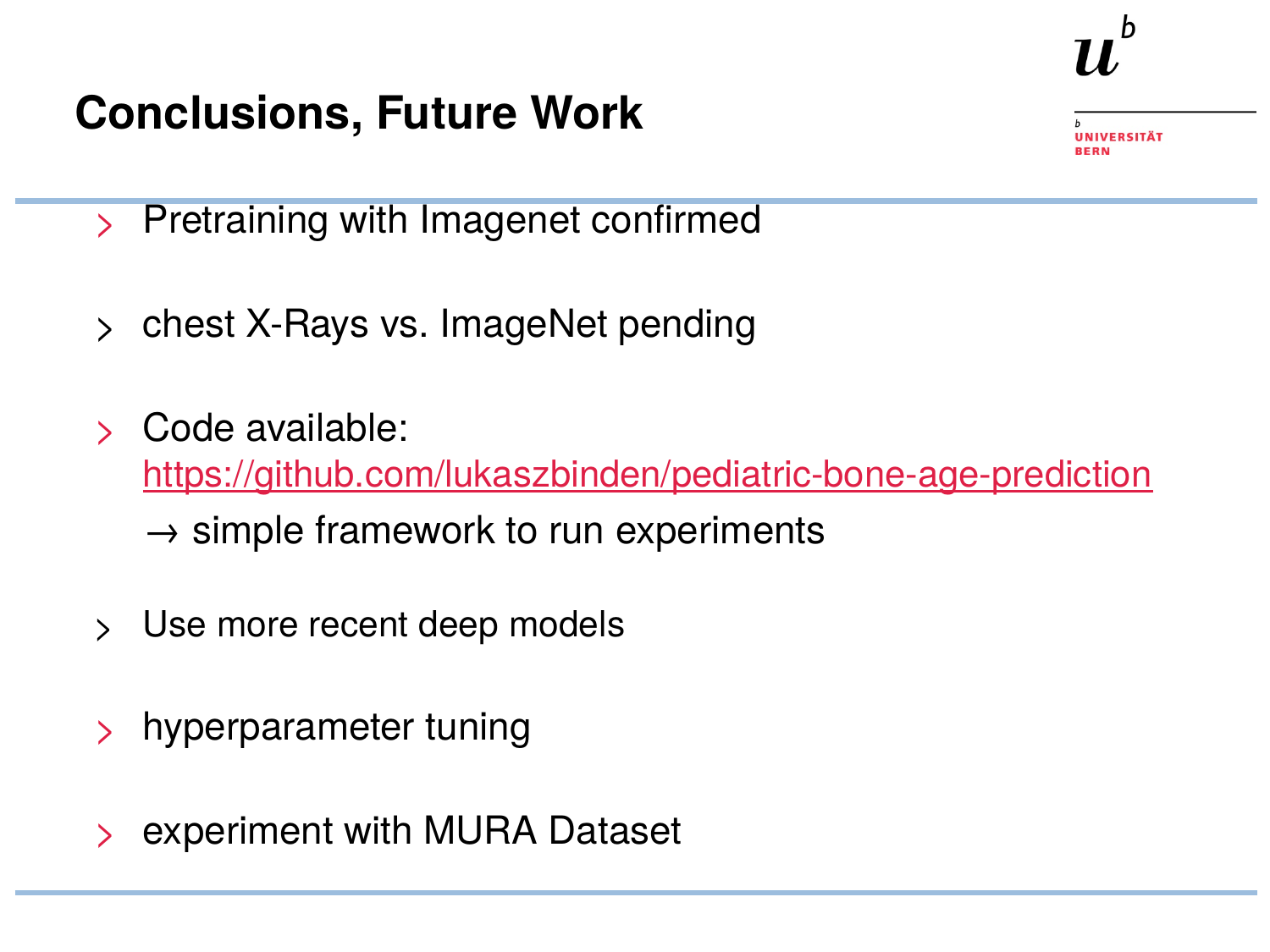

# Conclusions, Future Work
Pretraining with Imagenet confirmed

chest X-Rays vs. ImageNet pending

Code available: https://github.com/lukaszbinden/pediatric-bone-age-prediction
→ simple framework to run experiments

Use more recent deep models

hyperparameter tuning

experiment with MURA Dataset